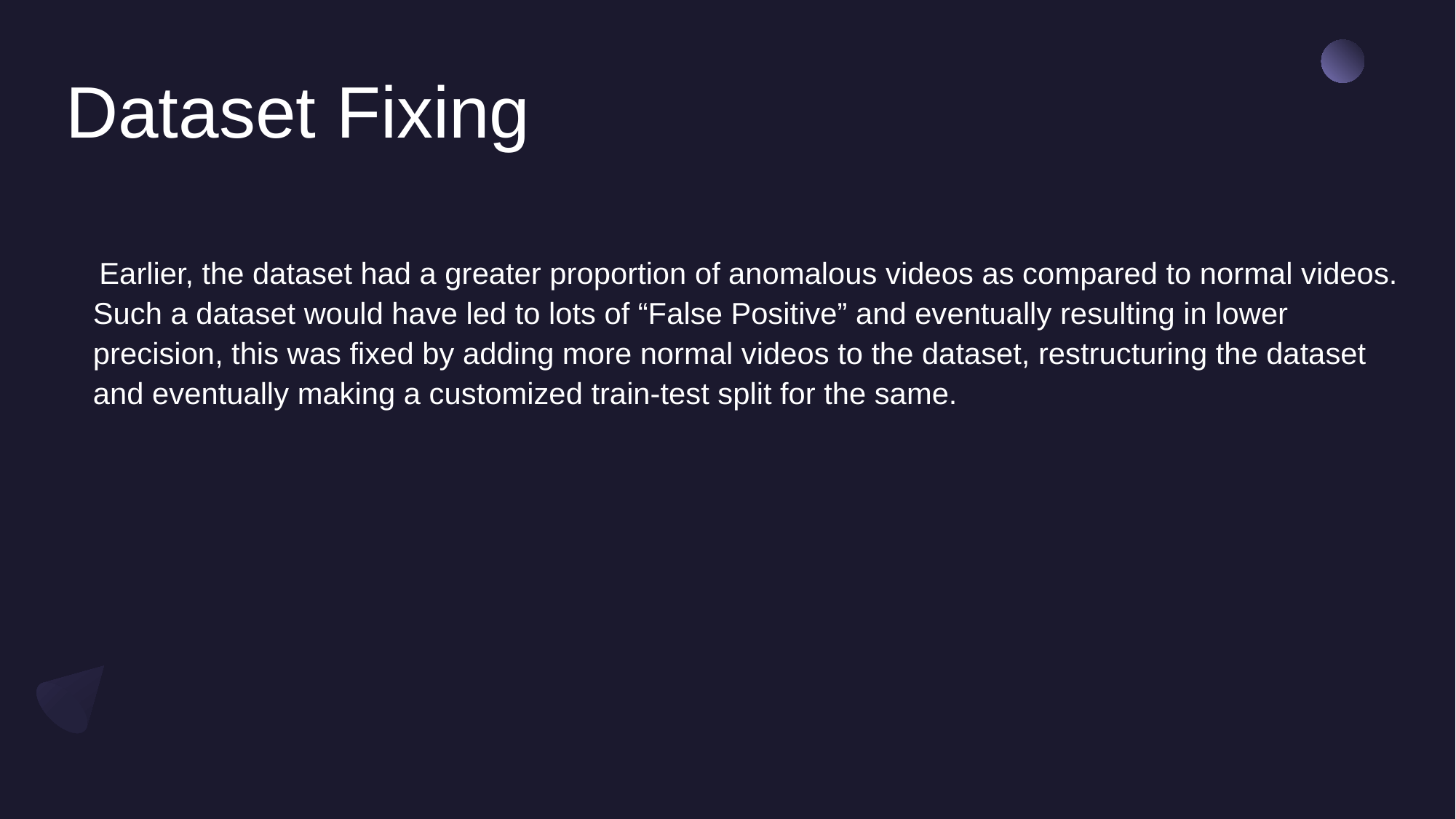

# Dataset Fixing
    Earlier, the dataset had a greater proportion of anomalous videos as compared to normal videos. Such a dataset would have led to lots of “False Positive” and eventually resulting in lower precision, this was fixed by adding more normal videos to the dataset, restructuring the dataset and eventually making a customized train-test split for the same.